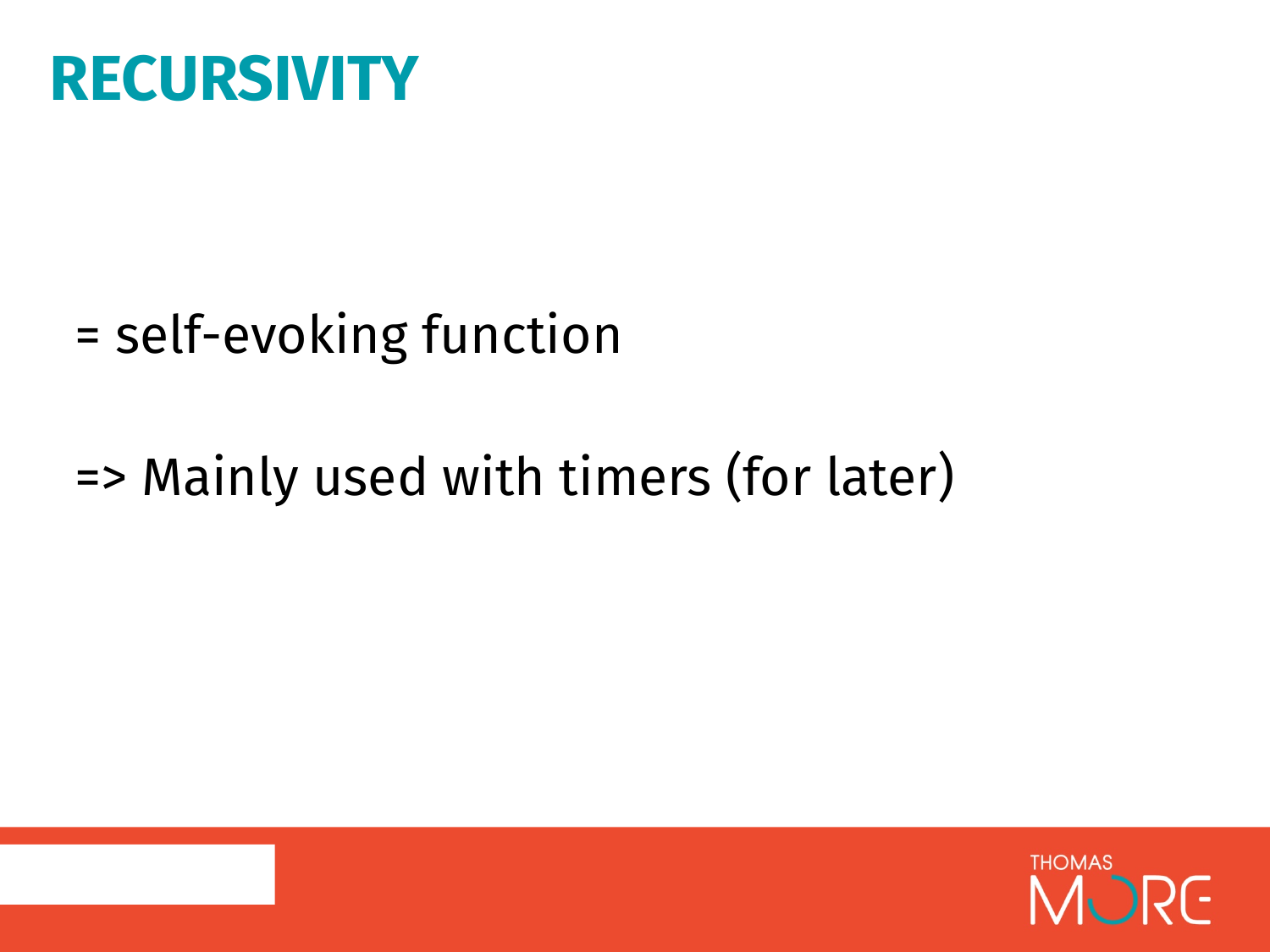

Recursivity

= self-evoking function

=> Mainly used with timers (for later)